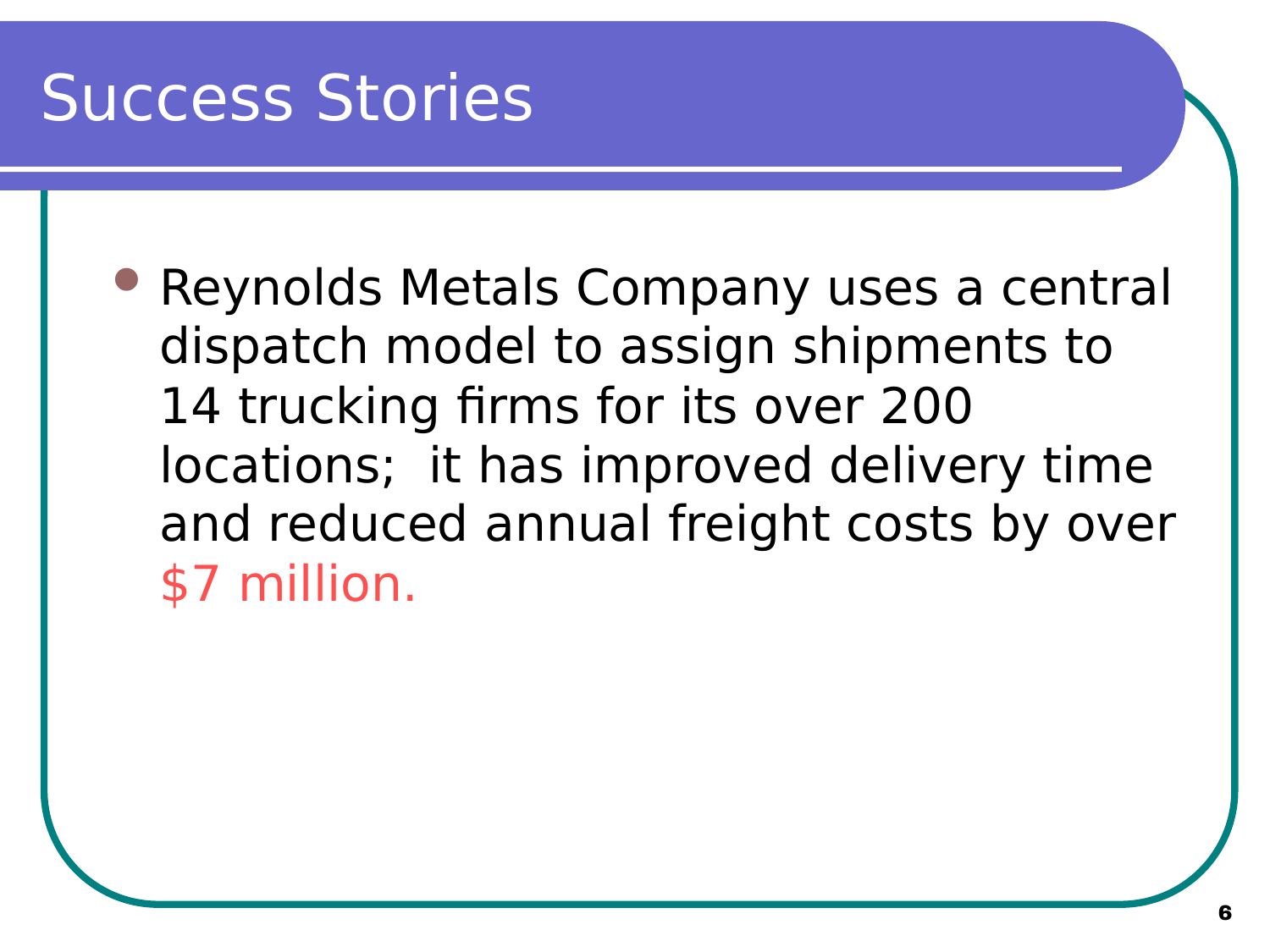

# Success Stories
Reynolds Metals Company uses a central dispatch model to assign shipments to 14 trucking firms for its over 200 locations;  it has improved delivery time and reduced annual freight costs by over $7 million.
6